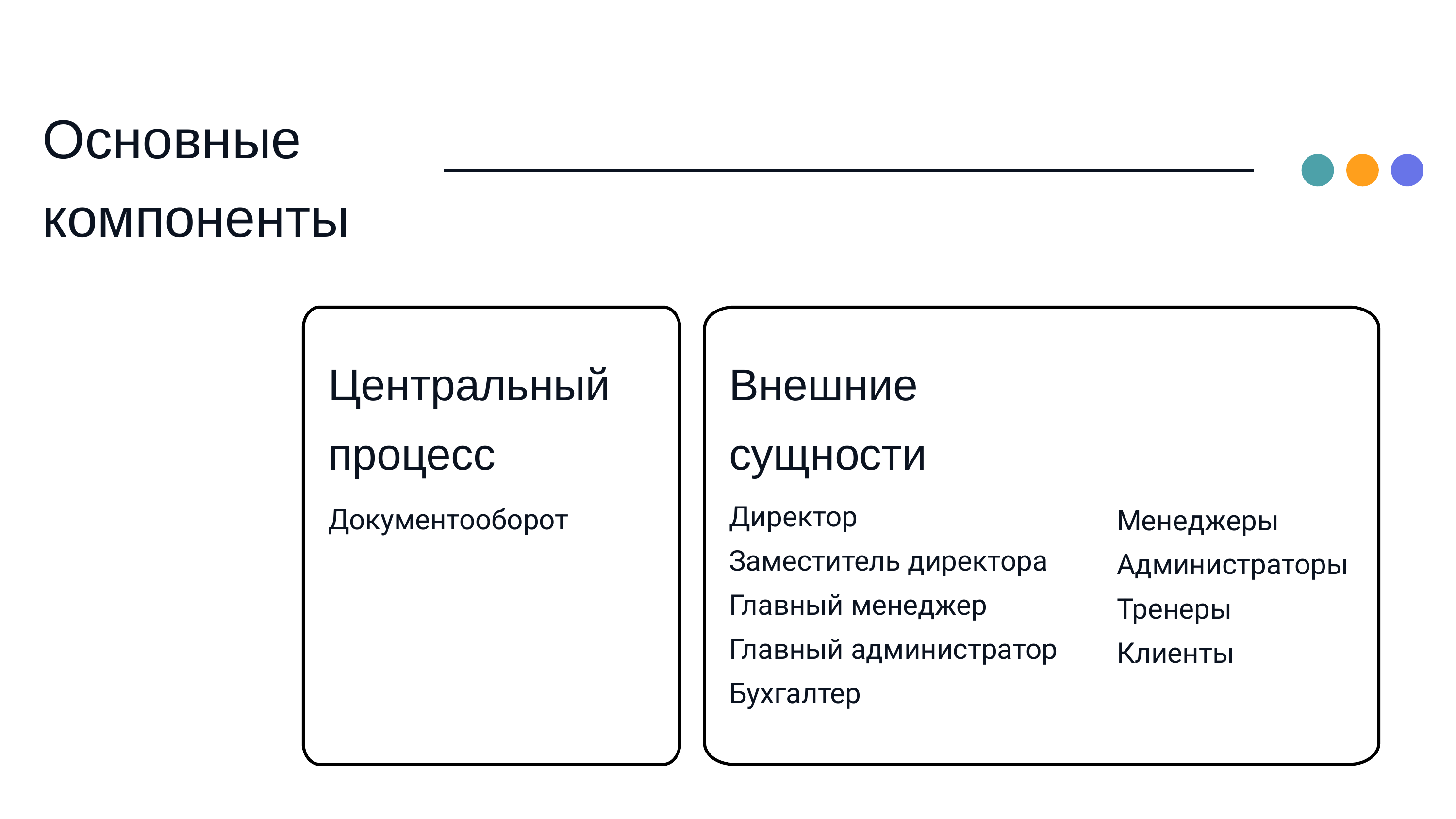

Основные компоненты

Центральный процесс
Документооборот
Внешние сущности
Директор
Заместитель директора
Главный менеджер
Главный администратор
Бухгалтер
Менеджеры
Администраторы
Тренеры
Клиенты